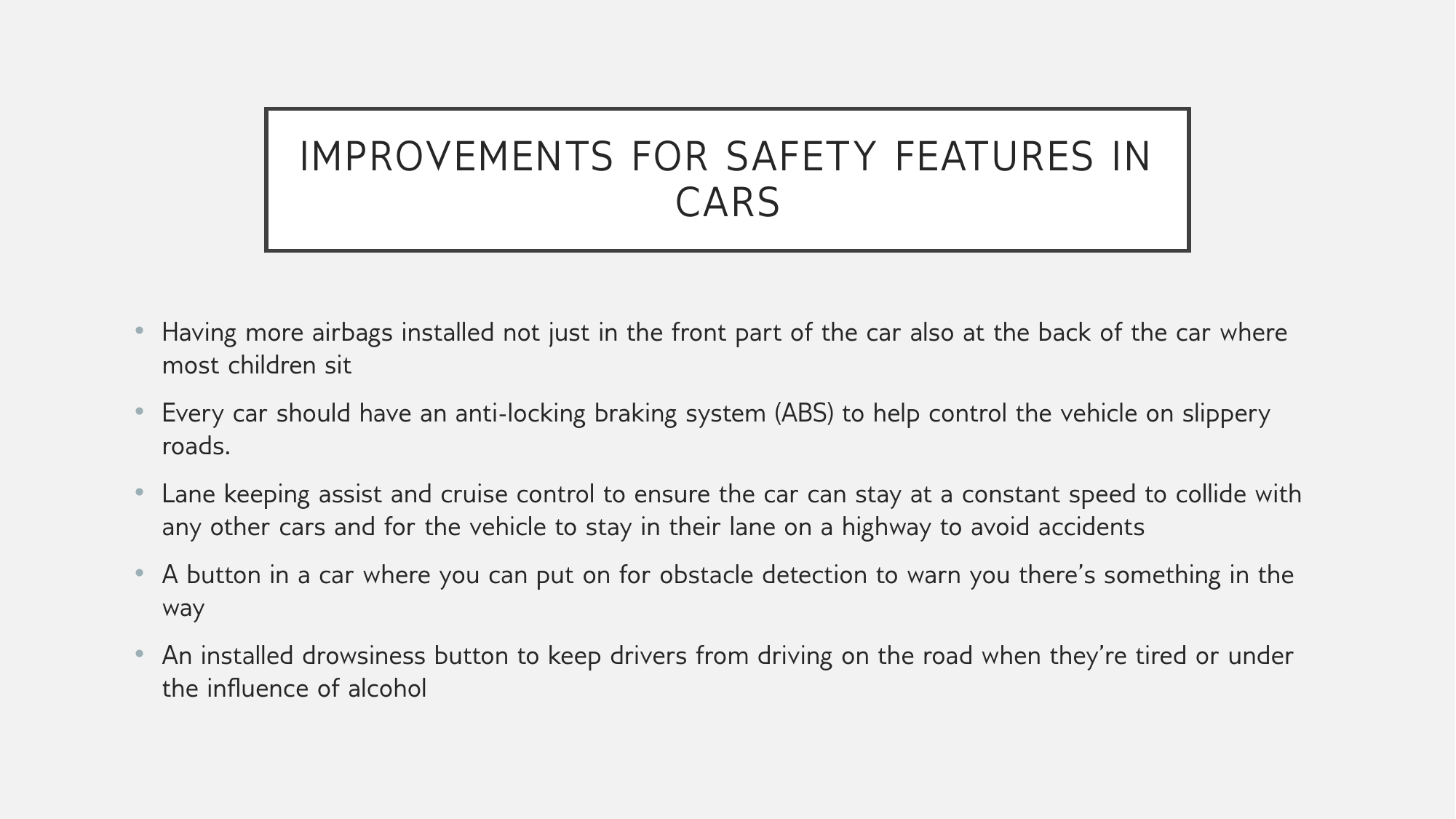

# Improvements for safety features in cars
Having more airbags installed not just in the front part of the car also at the back of the car where most children sit
Every car should have an anti-locking braking system (ABS) to help control the vehicle on slippery roads.
Lane keeping assist and cruise control to ensure the car can stay at a constant speed to collide with any other cars and for the vehicle to stay in their lane on a highway to avoid accidents
A button in a car where you can put on for obstacle detection to warn you there’s something in the way
An installed drowsiness button to keep drivers from driving on the road when they’re tired or under the influence of alcohol